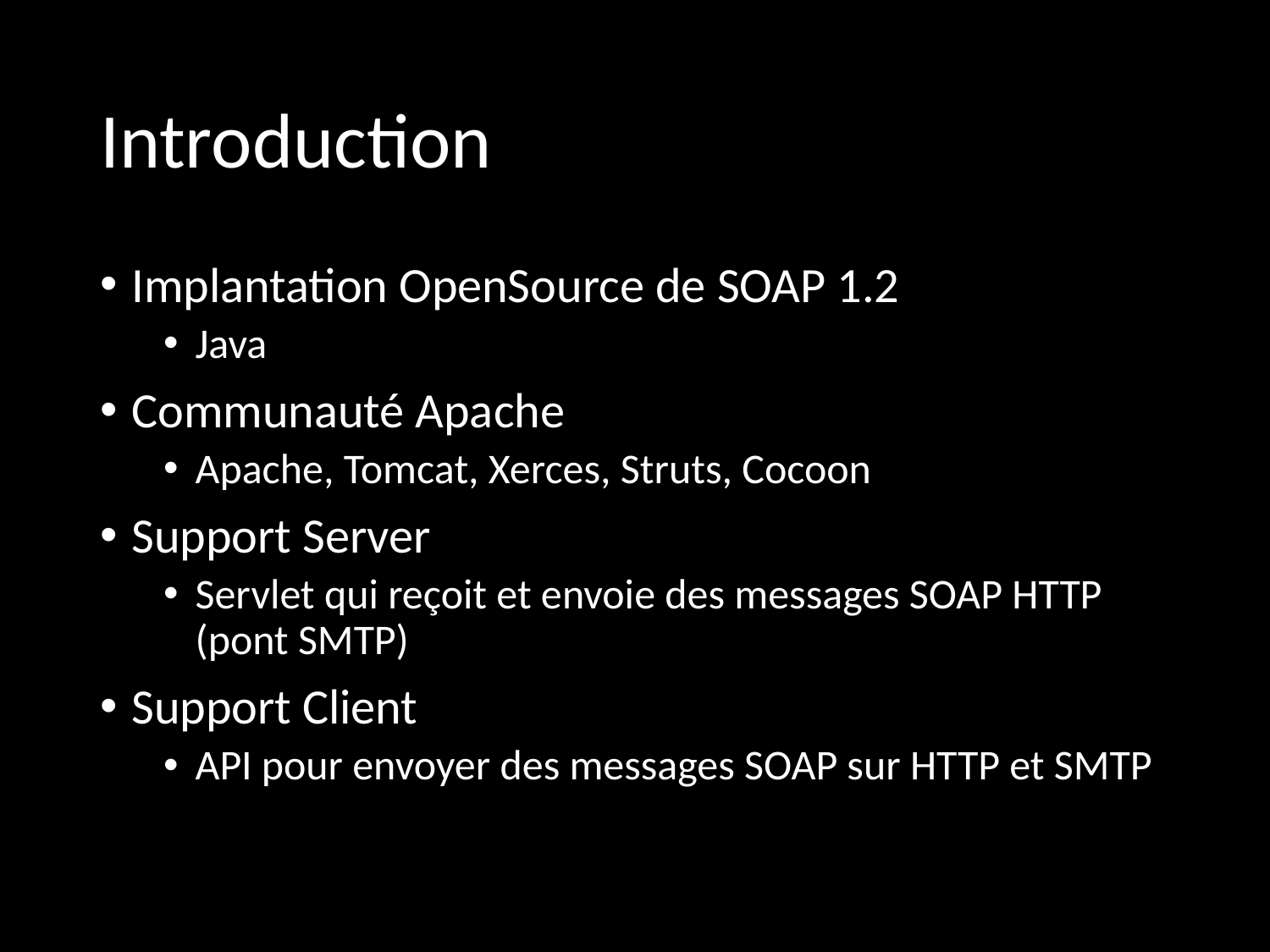

# Introduction
Implantation OpenSource de SOAP 1.2
Java
Communauté Apache
Apache, Tomcat, Xerces, Struts, Cocoon
Support Server
Servlet qui reçoit et envoie des messages SOAP HTTP (pont SMTP)
Support Client
API pour envoyer des messages SOAP sur HTTP et SMTP